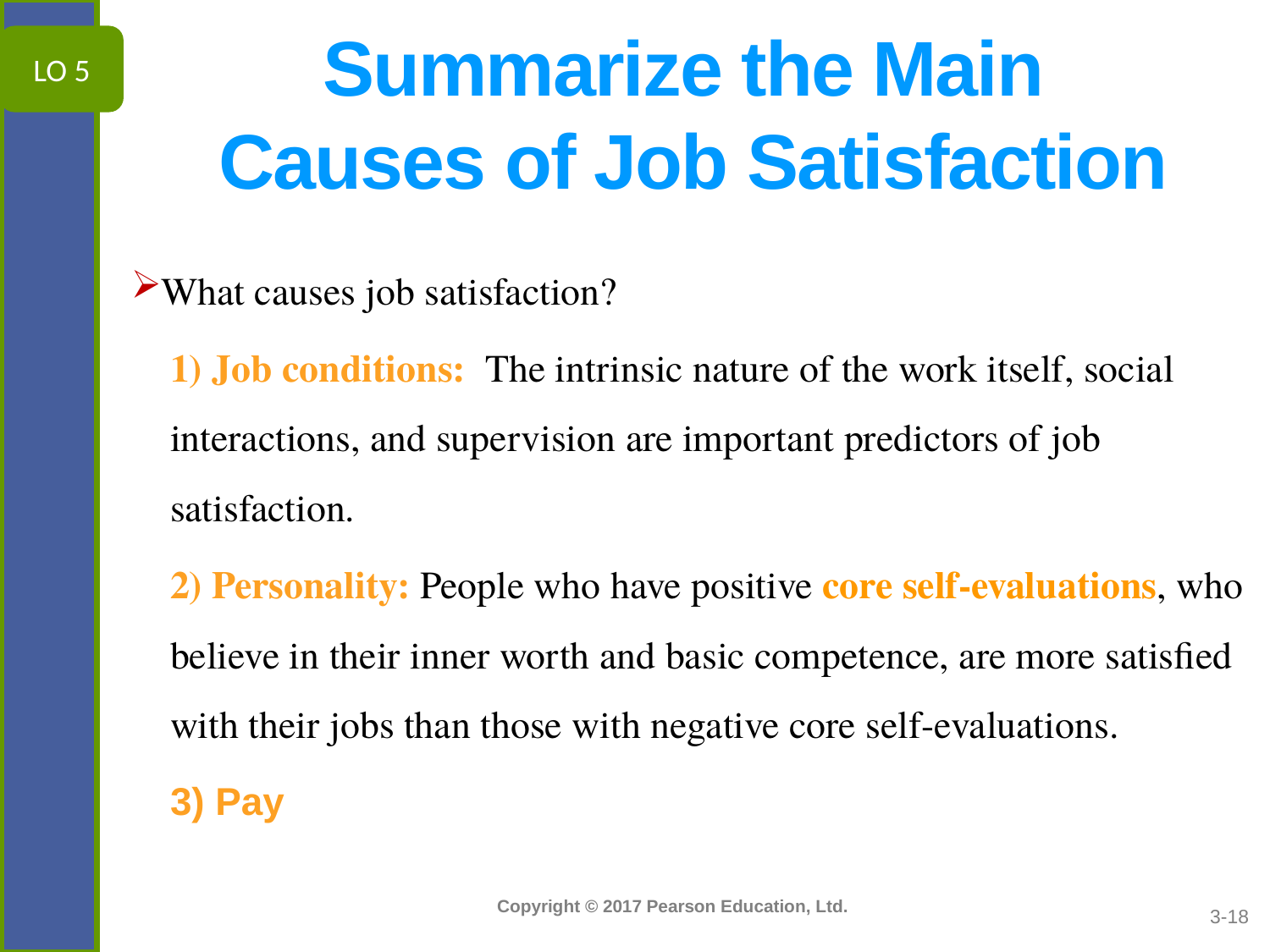

# Summarize the Main Causes of Job Satisfaction
LO 5
What causes job satisfaction?
1) Job conditions:  The intrinsic nature of the work itself, social interactions, and supervision are important predictors of job satisfaction.
2) Personality: People who have positive core self-evaluations, who believe in their inner worth and basic competence, are more satisfied with their jobs than those with negative core self-evaluations.
3) Pay
3-18